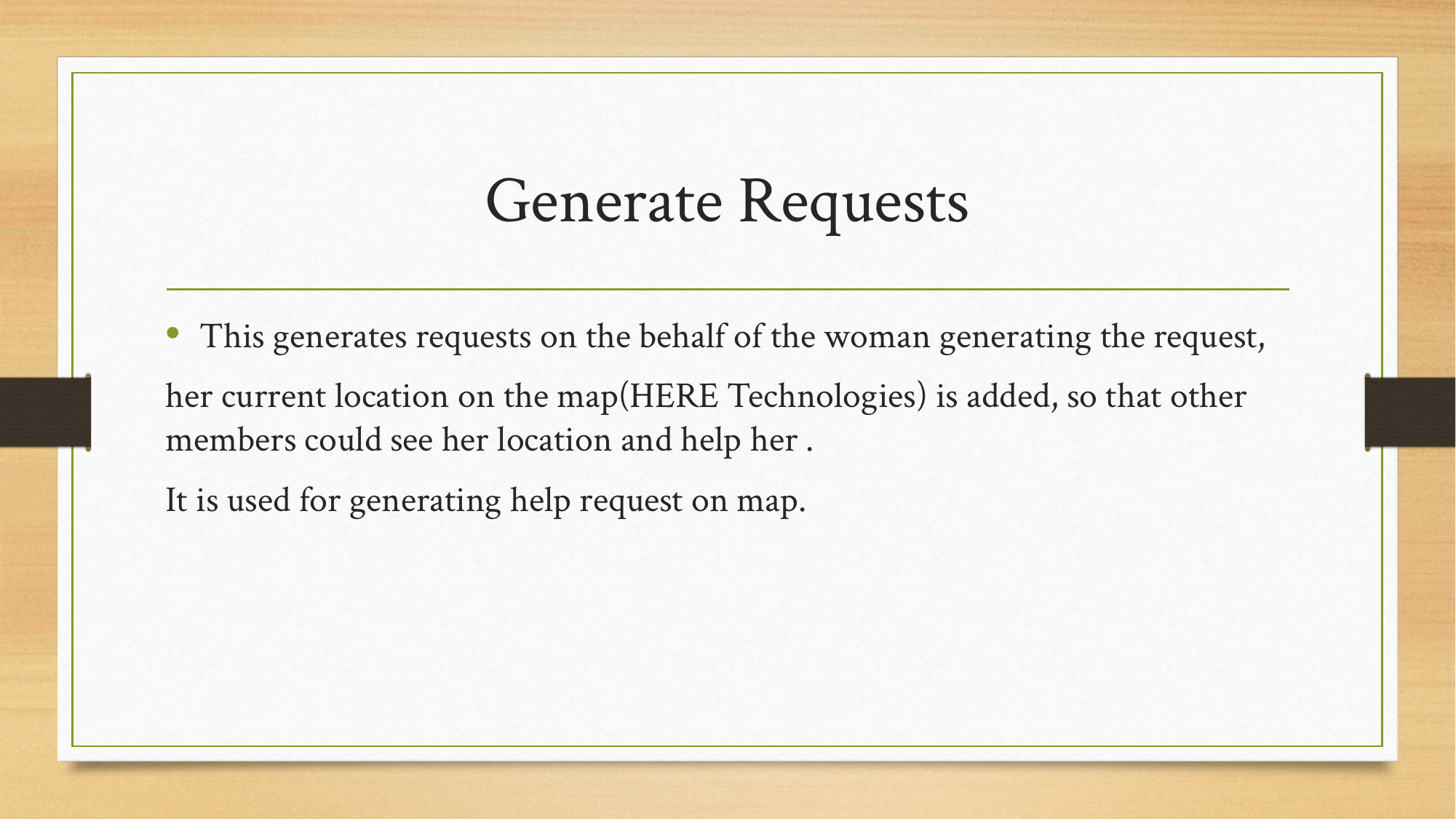

# Generate Requests
This generates requests on the behalf of the woman generating the request,
her current location on the map(HERE Technologies) is added, so that other members could see her location and help her .
It is used for generating help request on map.